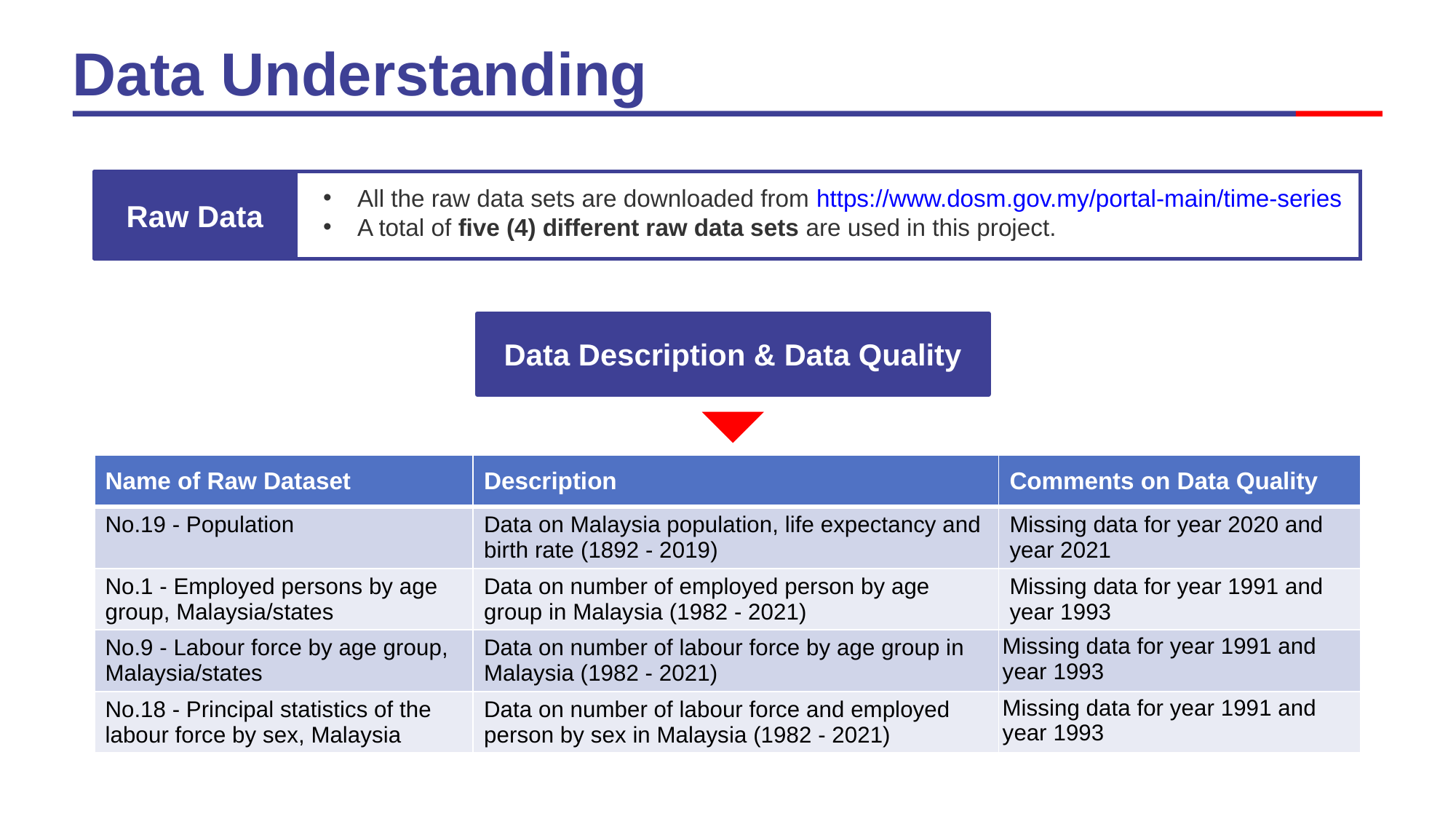

Data Understanding

Raw Data

All the raw data sets are downloaded from https://www.dosm.gov.my/portal-main/time-series
A total of five (4) different raw data sets are used in this project.
Data Description & Data Quality

| Name of Raw Dataset | Description | Comments on Data Quality |
| --- | --- | --- |
| No.19 - Population | Data on Malaysia population, life expectancy and birth rate (1892 - 2019) | Missing data for year 2020 and year 2021 |
| No.1 - Employed persons by age group, Malaysia/states | Data on number of employed person by age group in Malaysia (1982 - 2021) | Missing data for year 1991 and year 1993 |
| No.9 - Labour force by age group, Malaysia/states | Data on number of labour force by age group in Malaysia (1982 - 2021) | Missing data for year 1991 and year 1993 |
| No.18 - Principal statistics of the labour force by sex, Malaysia | Data on number of labour force and employed person by sex in Malaysia (1982 - 2021) | Missing data for year 1991 and year 1993 |